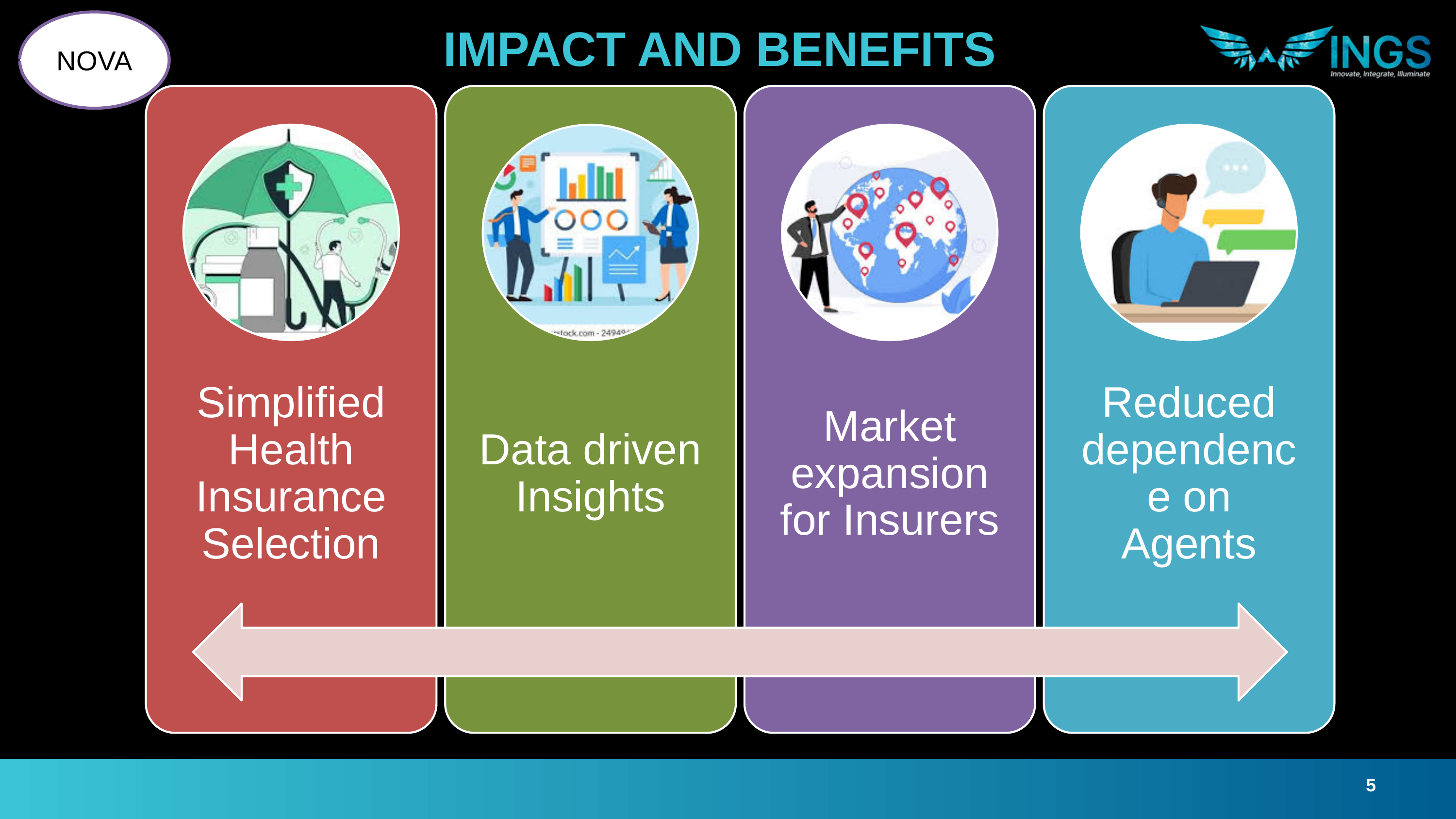

NOVA

IMPACT AND BENEFITS

Simplified Health Insurance Selection
Data driven Insights
Market expansion for Insurers
Reduced dependence on Agents

5